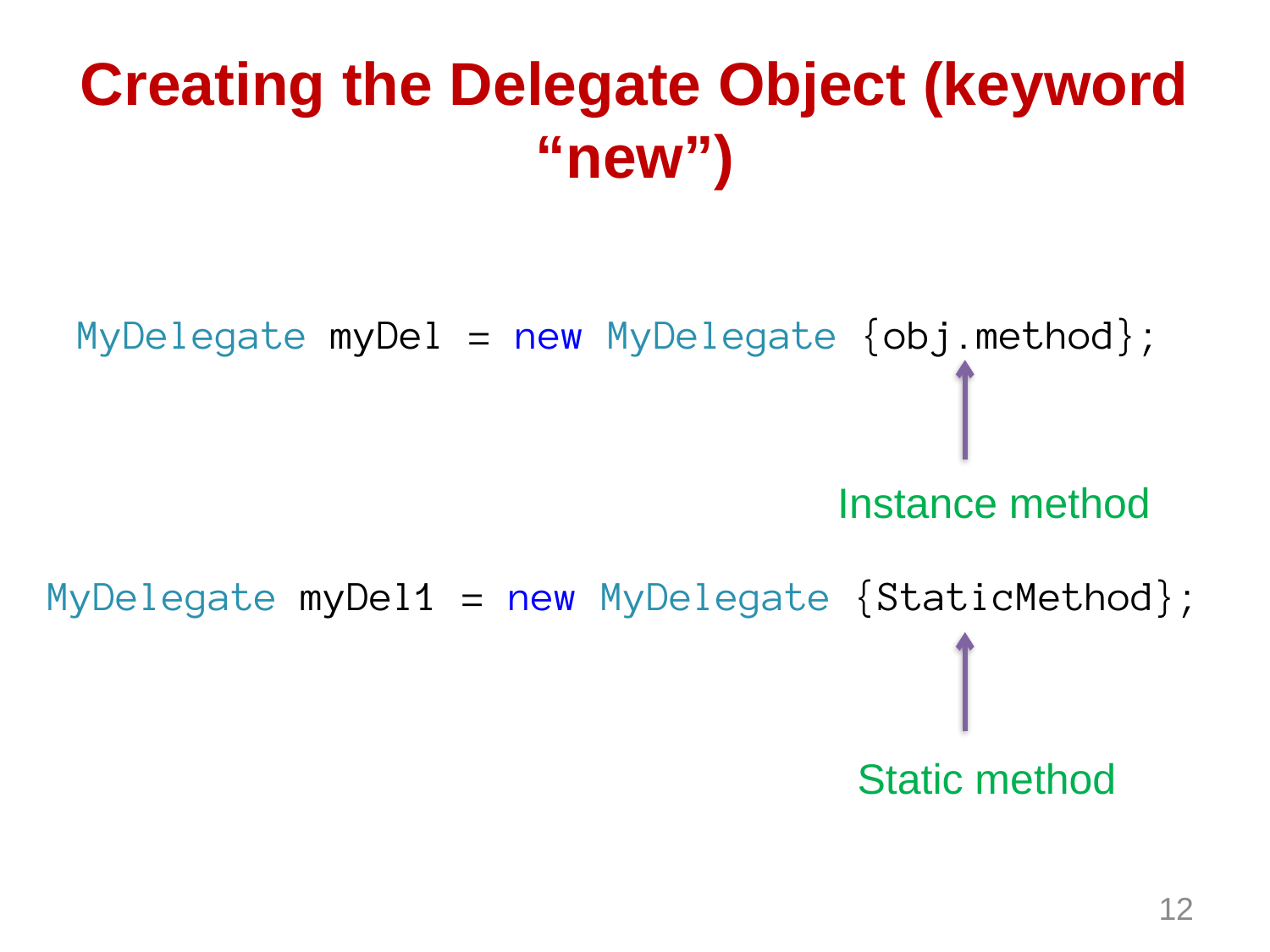

# Creating the Delegate Object (keyword “new”)
MyDelegate myDel = new MyDelegate {obj.method};
Instance method
MyDelegate myDel1 = new MyDelegate {StaticMethod};
Static method
12